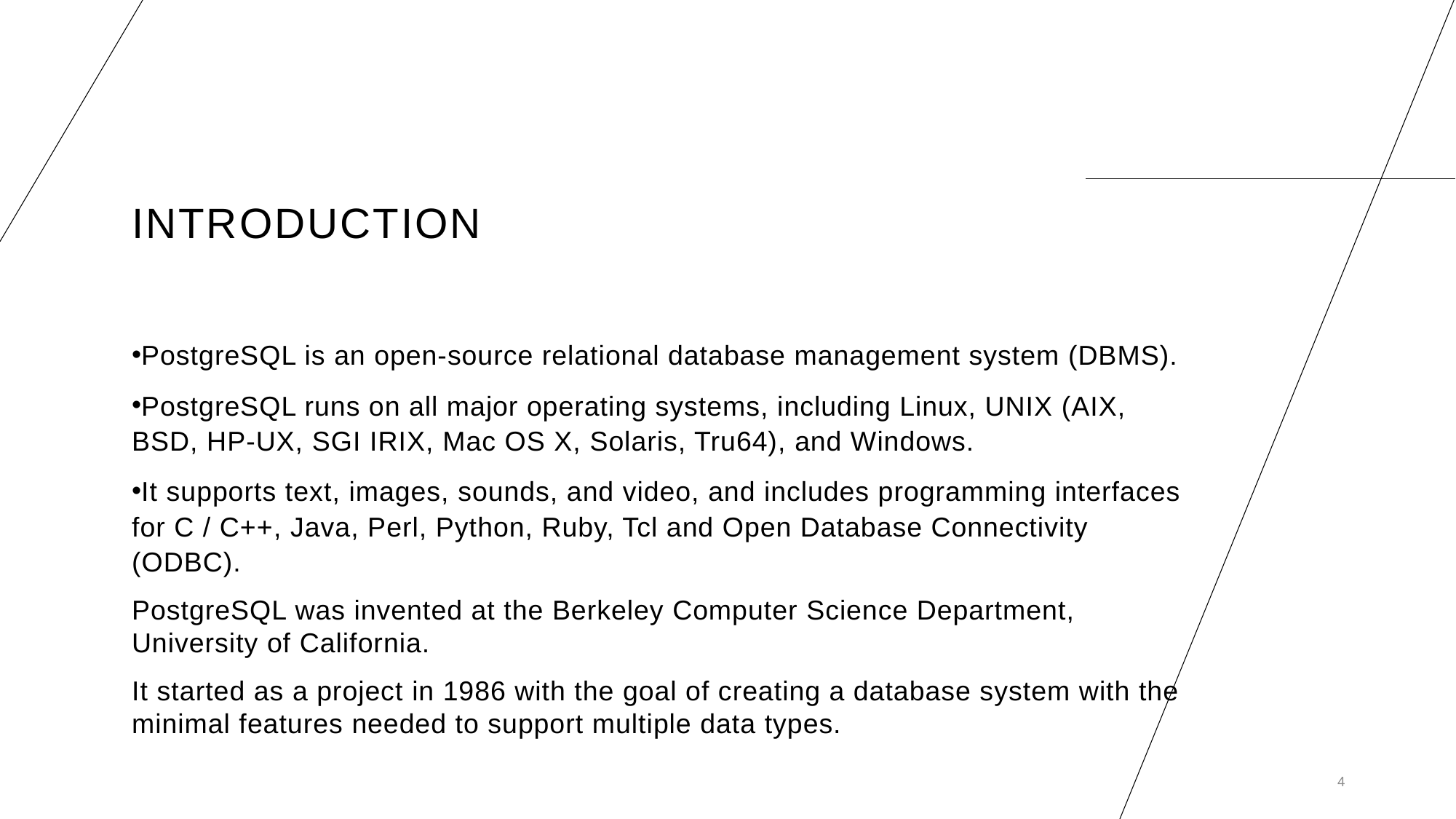

# Introduction
PostgreSQL is an open-source relational database management system (DBMS).​
PostgreSQL runs on all major operating systems, including Linux, UNIX (AIX, BSD, HP-UX, SGI IRIX, Mac OS X, Solaris, Tru64), and Windows.​
It supports text, images, sounds, and video, and includes programming interfaces for C / C++, Java, Perl, Python, Ruby, Tcl and Open Database Connectivity (ODBC).​
PostgreSQL was invented at the Berkeley Computer Science Department, University of California.
It started as a project in 1986 with the goal of creating a database system with the minimal features needed to support multiple data types.

4